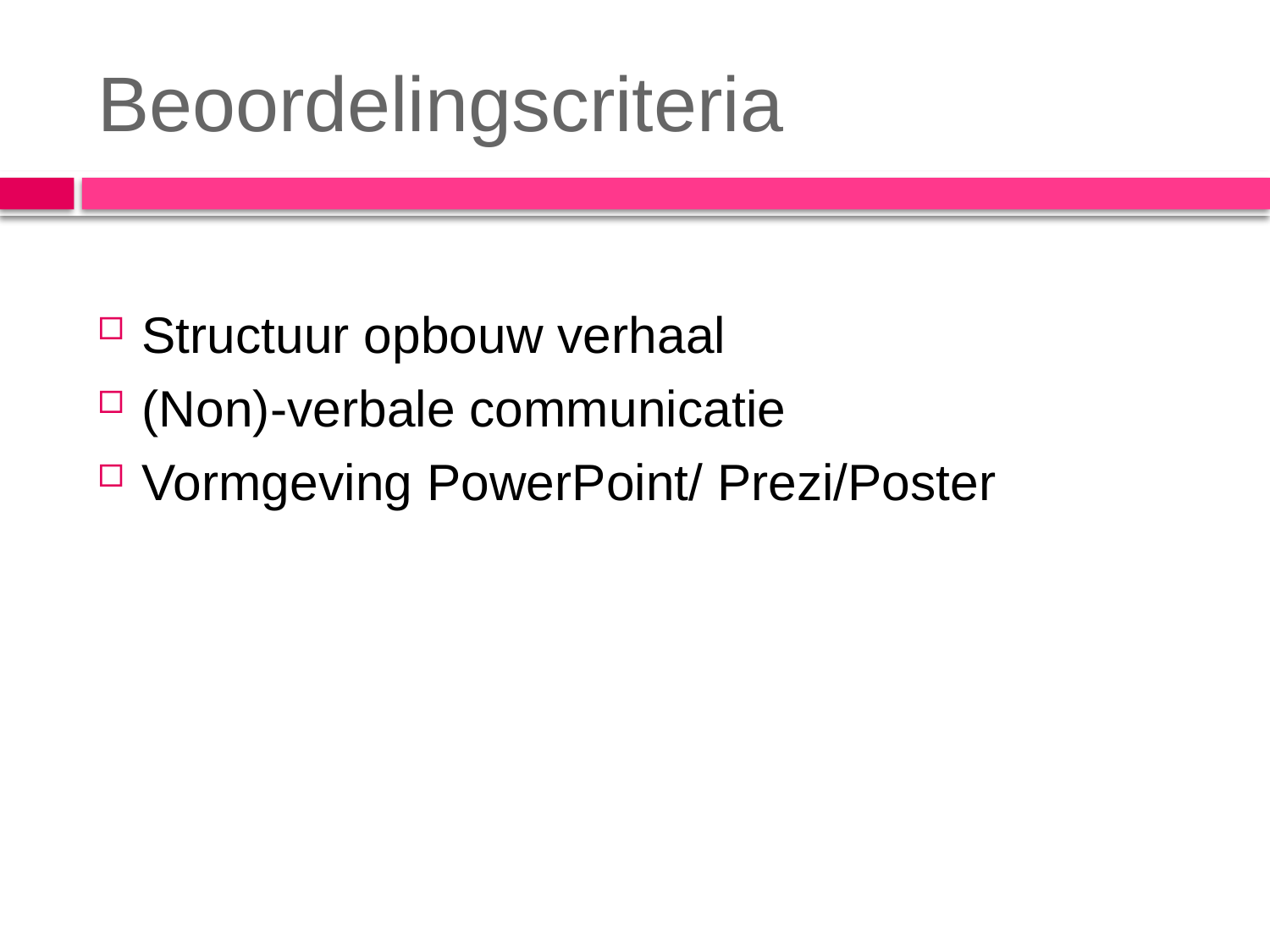

# Beoordelingscriteria

Structuur opbouw verhaal
(Non)-verbale communicatie
Vormgeving PowerPoint/ Prezi/Poster